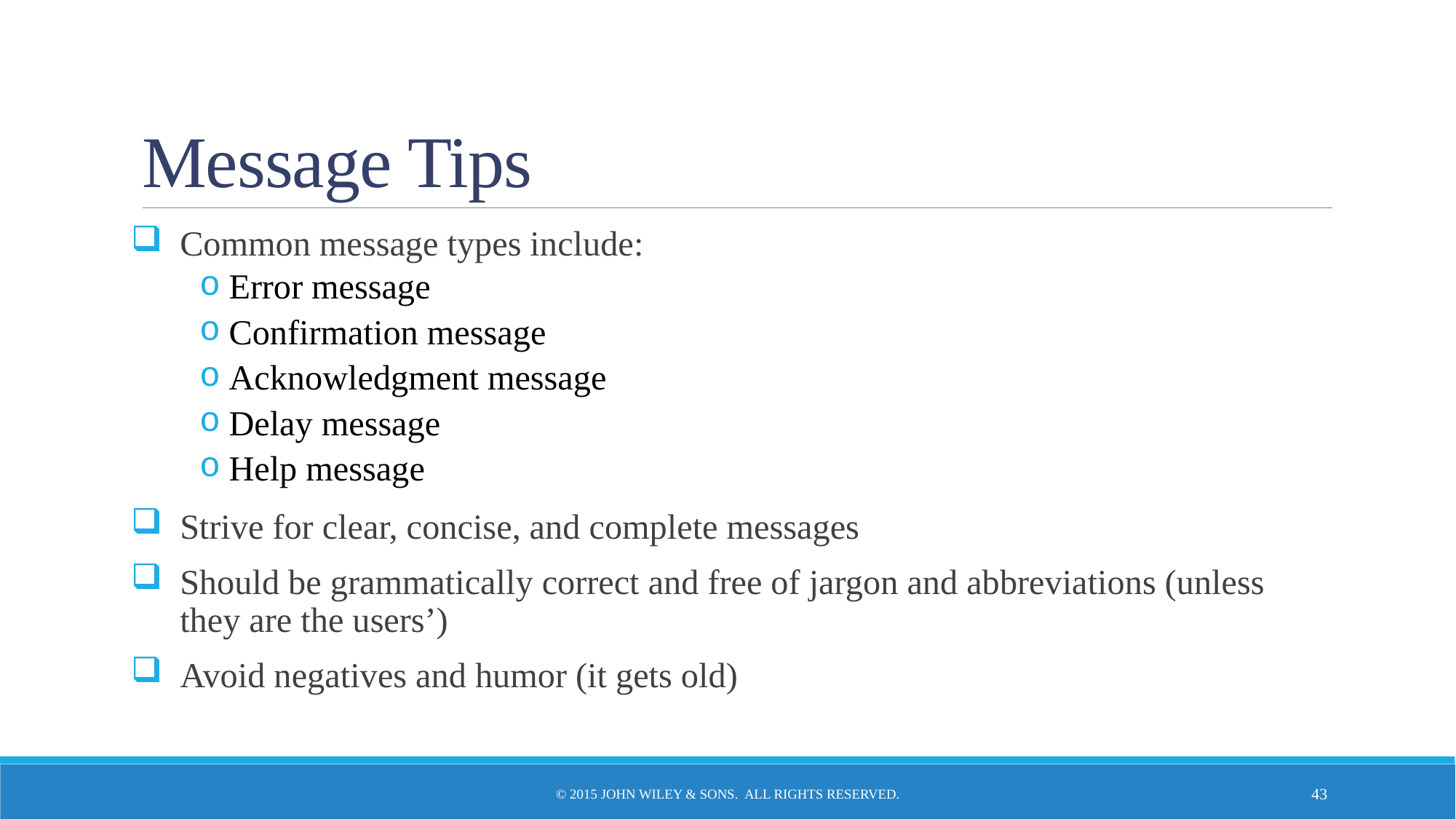

# Message Tips
Common message types include:
Error message
Confirmation message
Acknowledgment message
Delay message
Help message
Strive for clear, concise, and complete messages
Should be grammatically correct and free of jargon and abbreviations (unless they are the users’)
Avoid negatives and humor (it gets old)
© 2015 John Wiley & Sons.  All Rights Reserved.
43